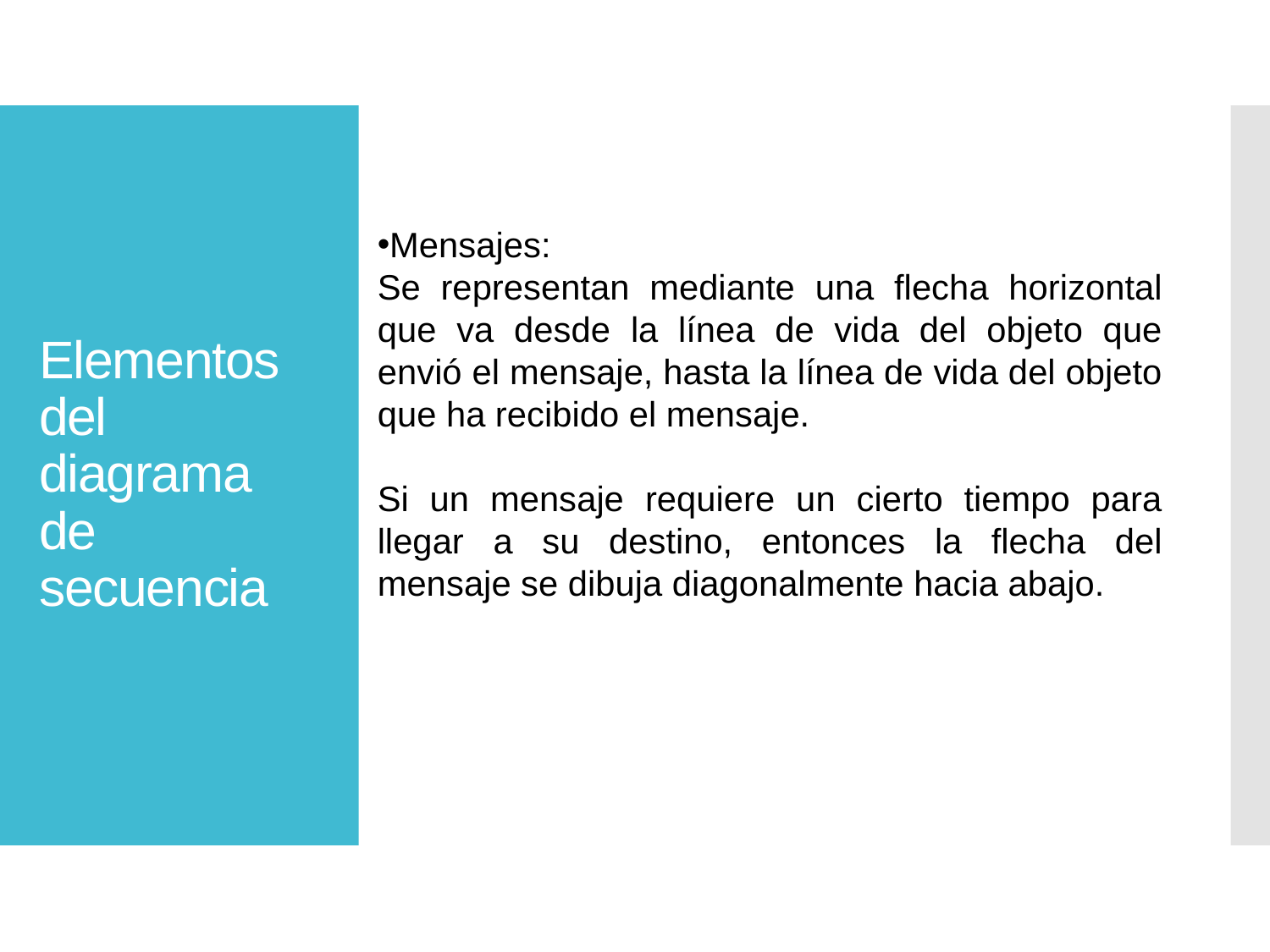

# Elementos del diagrama de secuencia
Mensajes:
Se representan mediante una flecha horizontal que va desde la línea de vida del objeto que envió el mensaje, hasta la línea de vida del objeto que ha recibido el mensaje.

Si un mensaje requiere un cierto tiempo para llegar a su destino, entonces la flecha del mensaje se dibuja diagonalmente hacia abajo.